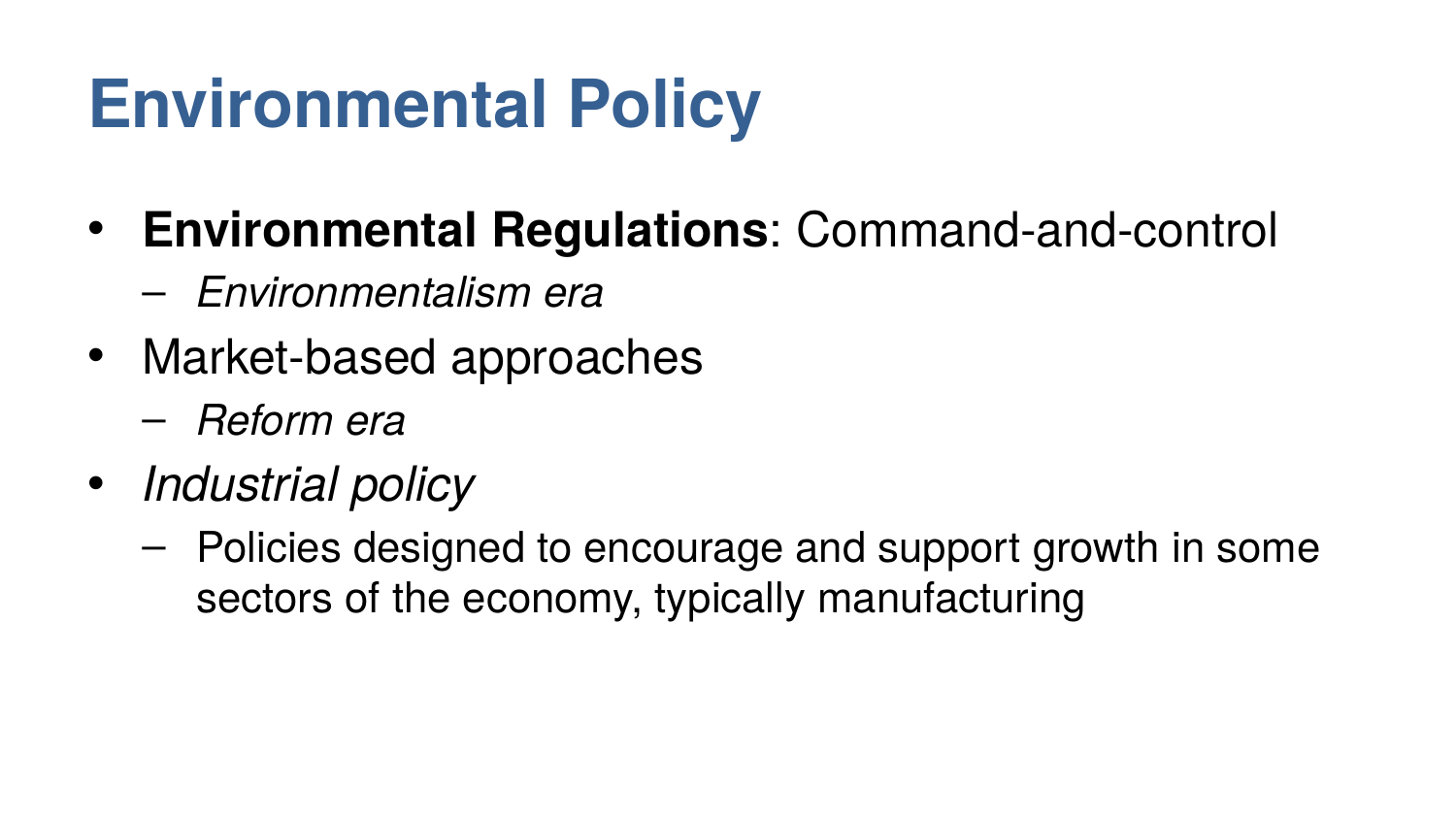

# Environmental Policy
Environmental Regulations: Command-and-control
Environmentalism era
Market-based approaches
Reform era
Industrial policy
Policies designed to encourage and support growth in some sectors of the economy, typically manufacturing